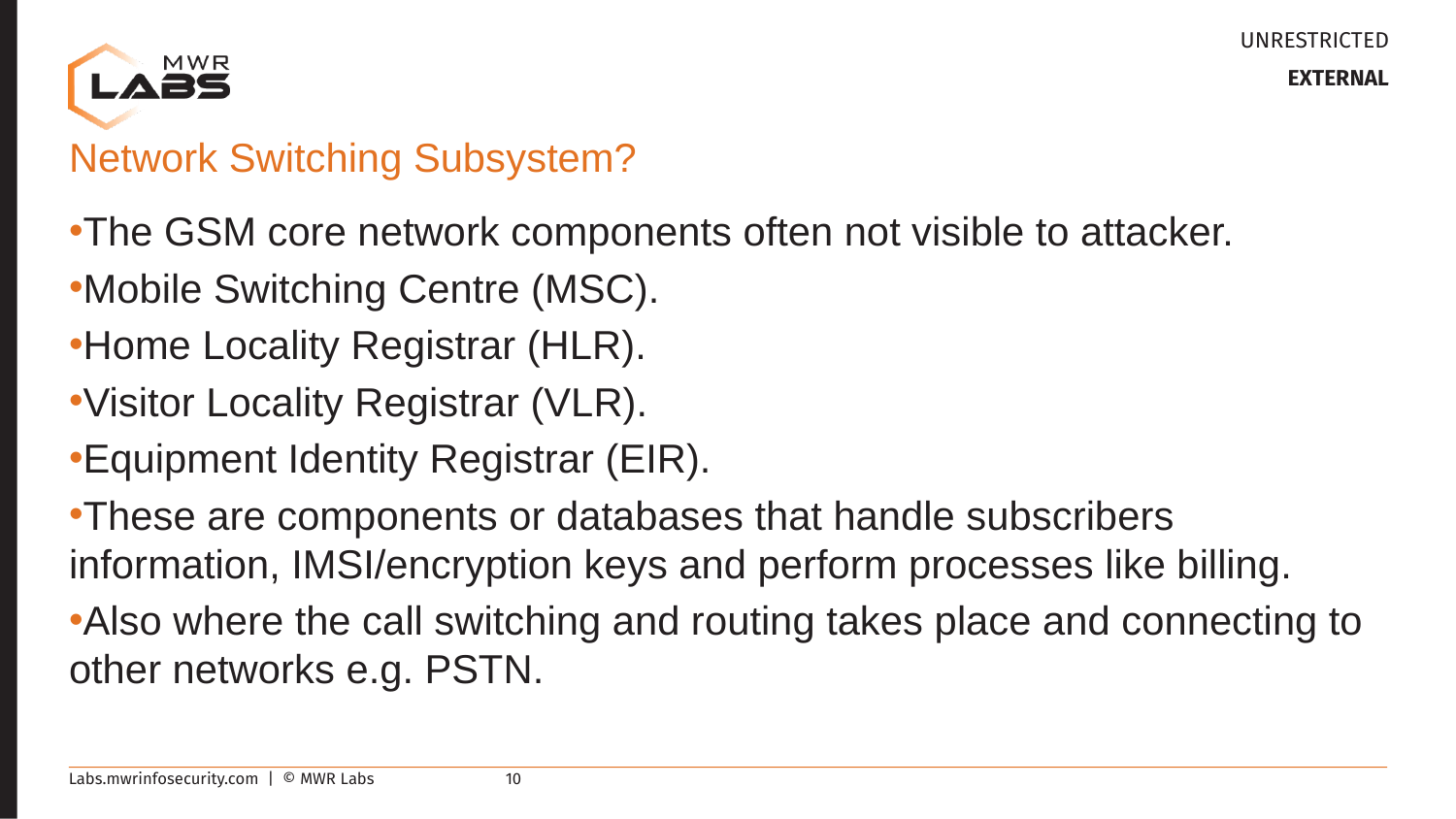

# Network Switching Subsystem?
The GSM core network components often not visible to attacker.
Mobile Switching Centre (MSC).
Home Locality Registrar (HLR).
Visitor Locality Registrar (VLR).
Equipment Identity Registrar (EIR).
These are components or databases that handle subscribers information, IMSI/encryption keys and perform processes like billing.
Also where the call switching and routing takes place and connecting to other networks e.g. PSTN.